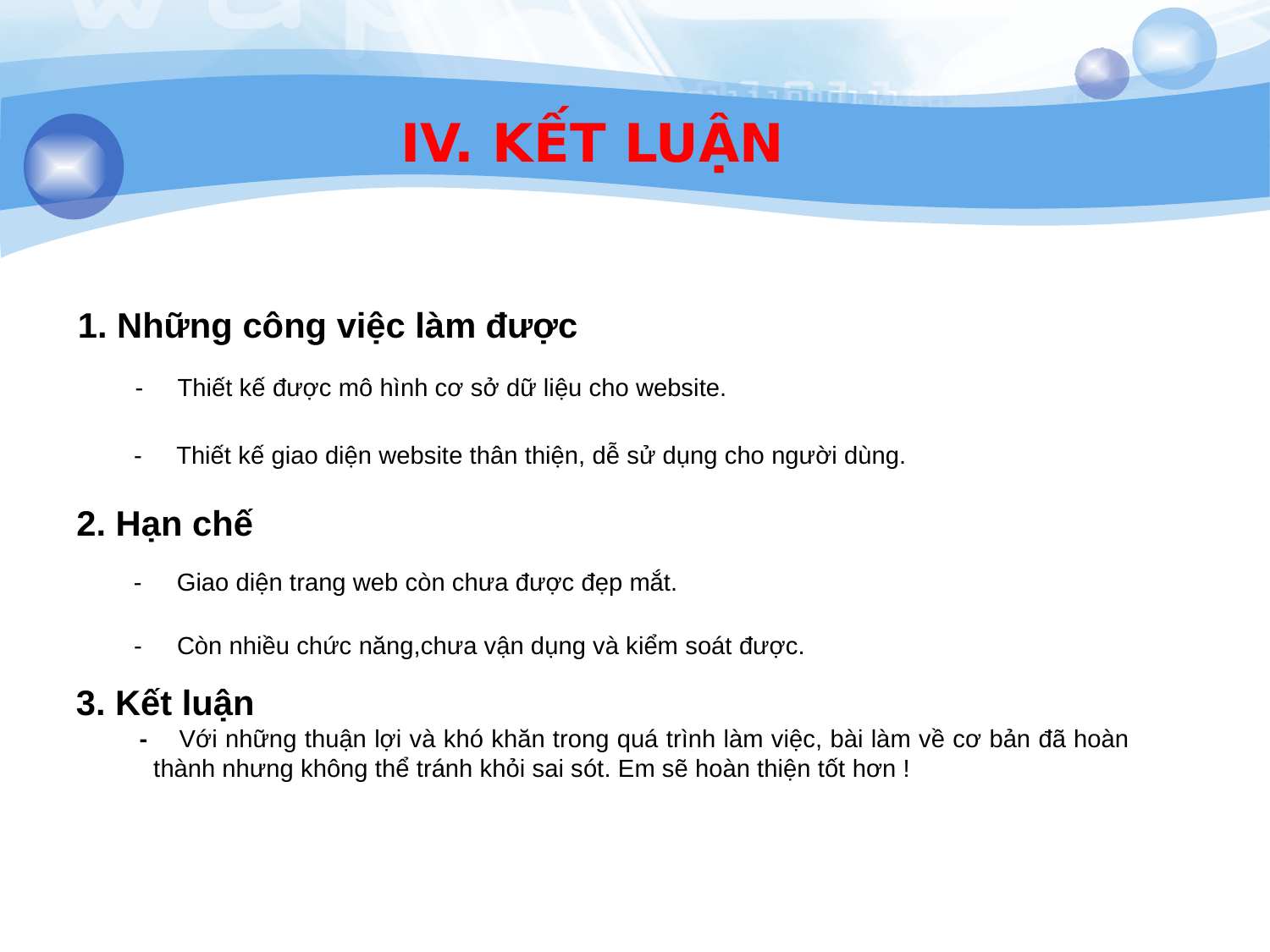

IV. KẾT LUẬN
1. Những công việc làm được
-     Thiết kế được mô hình cơ sở dữ liệu cho website.
-     Thiết kế giao diện website thân thiện, dễ sử dụng cho người dùng.
2. Hạn chế
-     Giao diện trang web còn chưa được đẹp mắt.
-     Còn nhiều chức năng,chưa vận dụng và kiểm soát được.
3. Kết luận
        -    Với những thuận lợi và khó khăn trong quá trình làm việc, bài làm về cơ bản đã hoàn 	  thành nhưng không thể tránh khỏi sai sót. Em sẽ hoàn thiện tốt hơn !